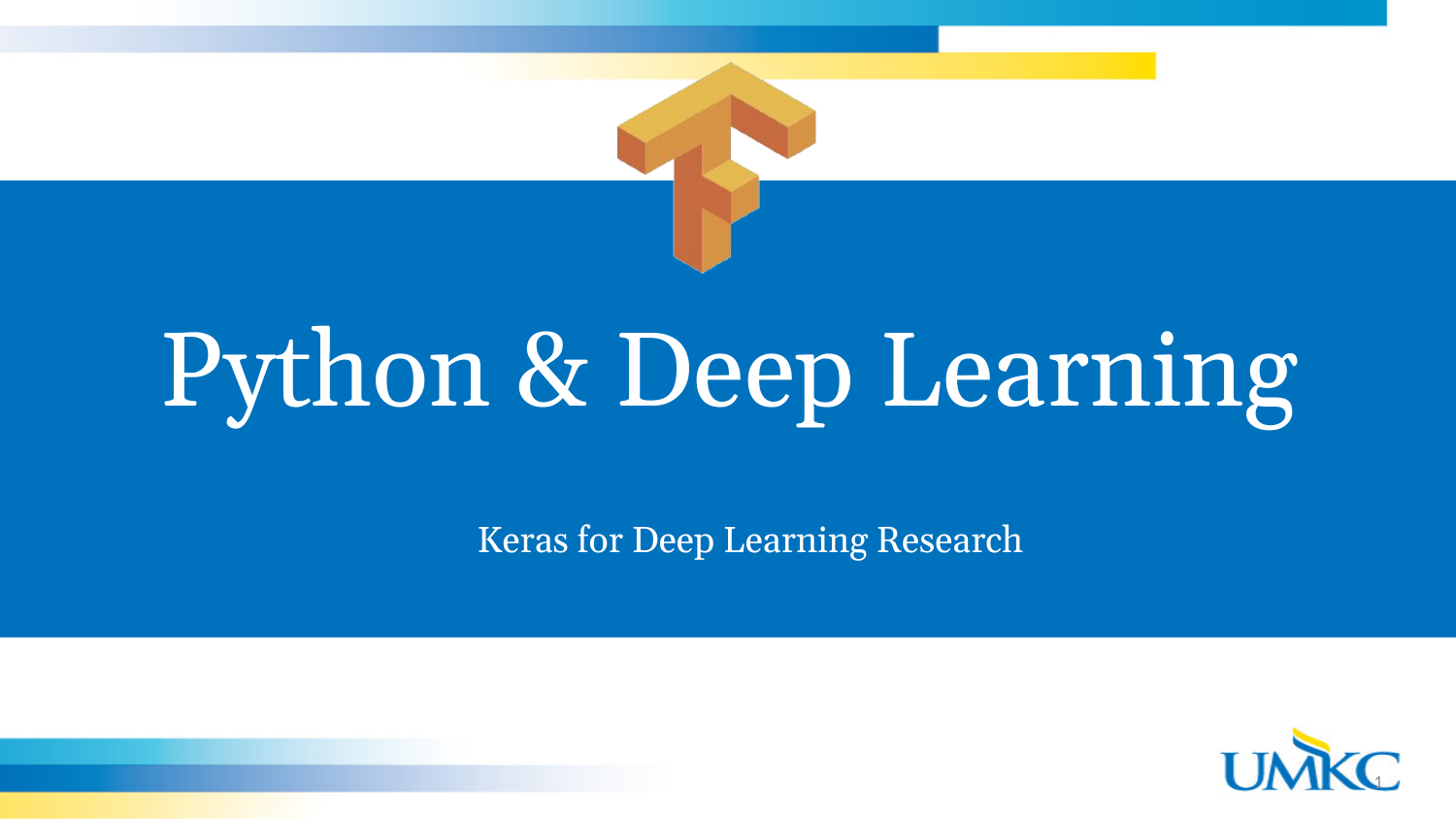

# Python & Deep Learning
Keras for Deep Learning Research

1